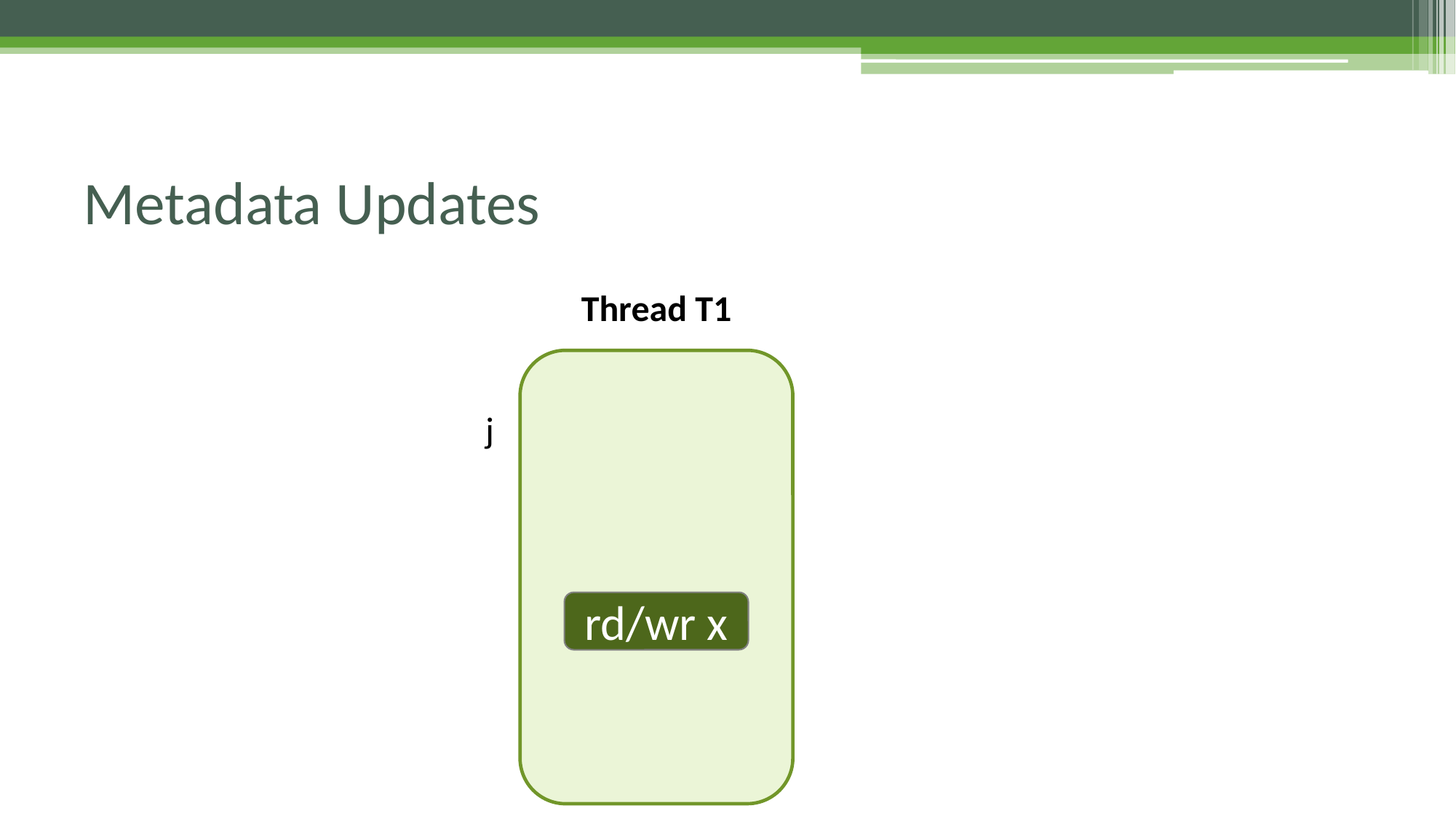

# Metadata Updates
Thread T1

j
rd/wr x